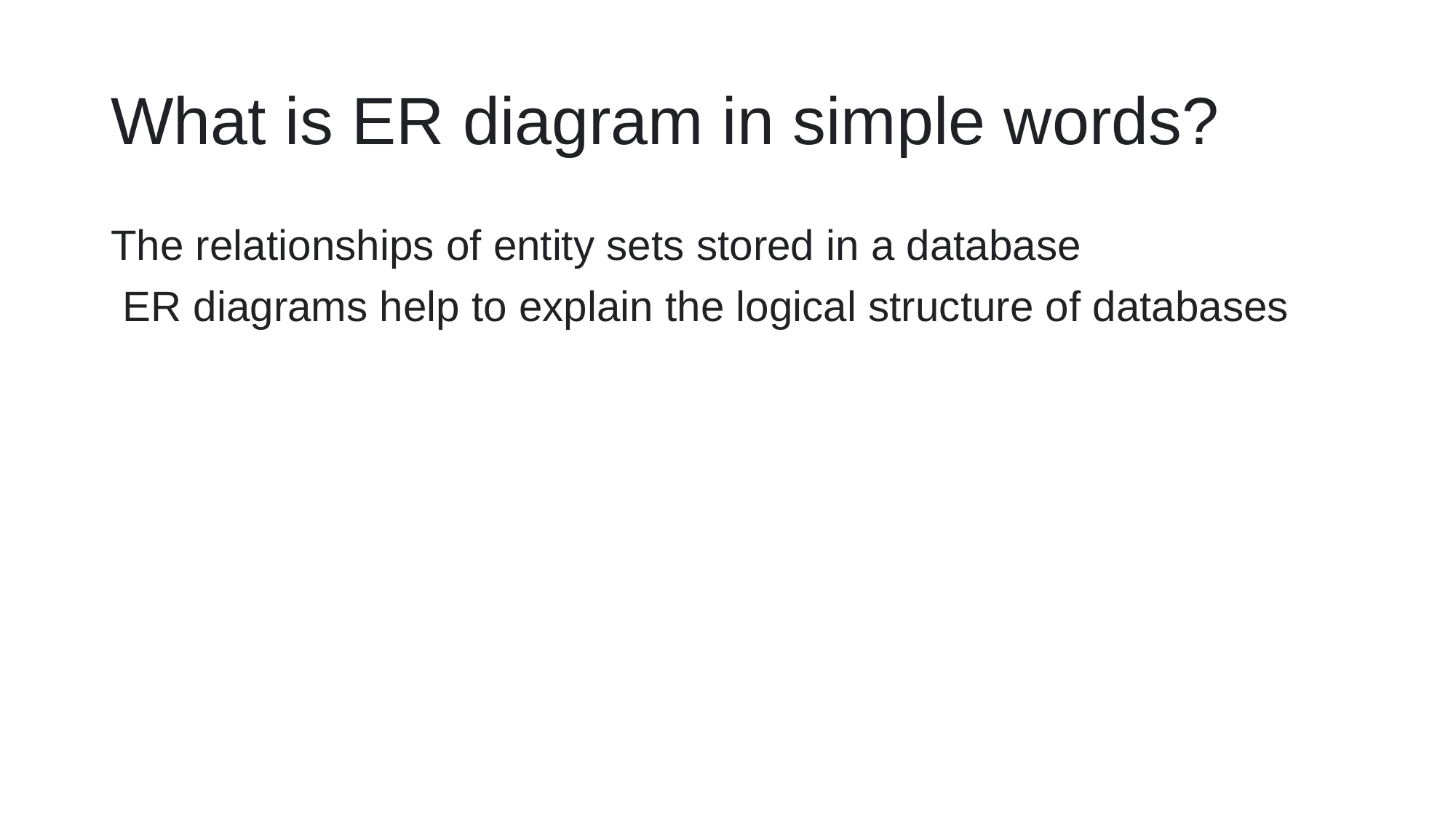

# What is ER diagram in simple words?
The relationships of entity sets stored in a database
 ER diagrams help to explain the logical structure of databases